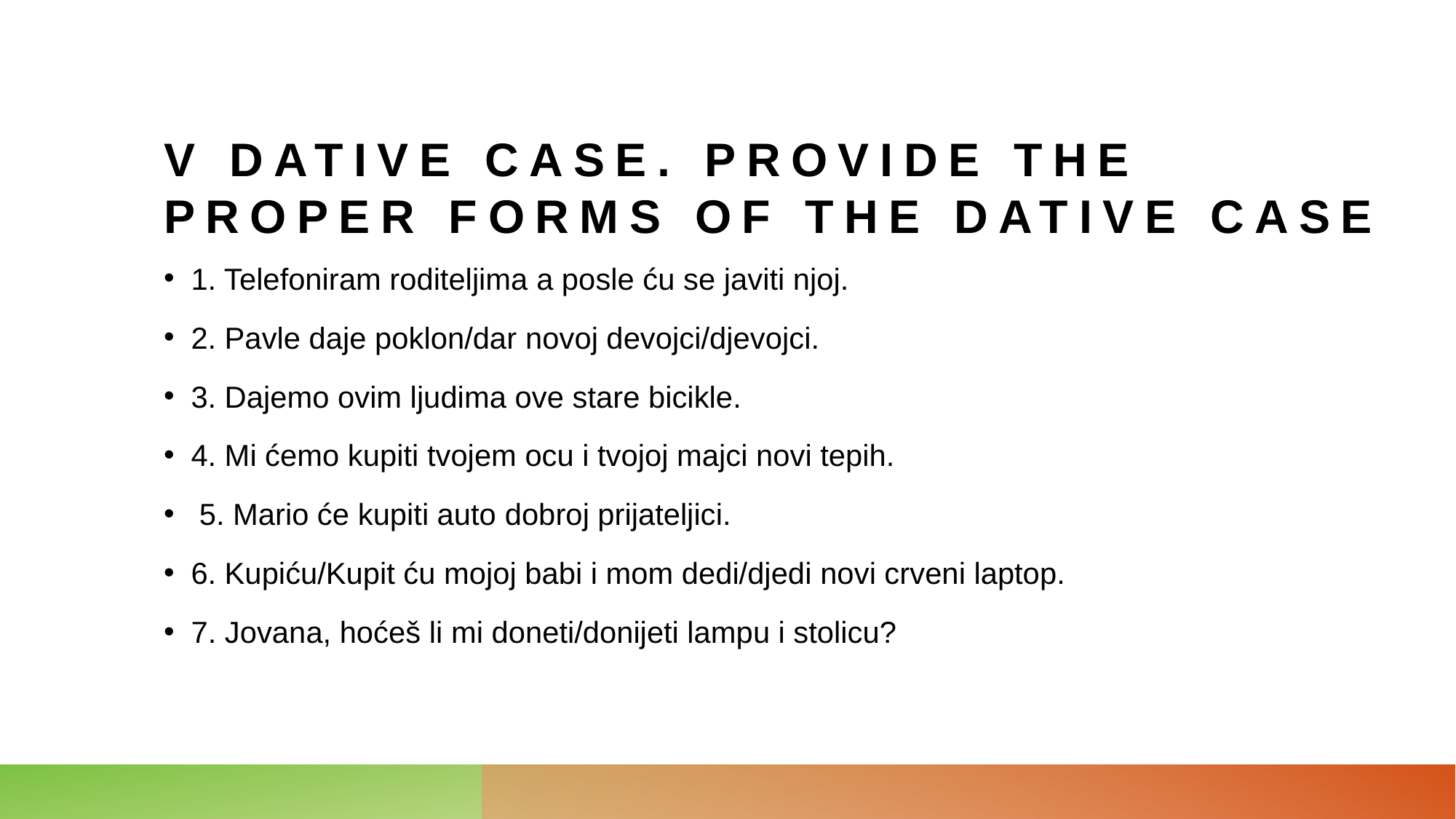

# V Dative case. Provide the proper forms of the dative case
1. Telefoniram roditeljima a posle ću se javiti njoj.
2. Pavle daje poklon/dar novoj devojci/djevojci.
3. Dajemo ovim ljudima ove stare bicikle.
4. Mi ćemo kupiti tvojem ocu i tvojoj majci novi tepih.
 5. Mario će kupiti auto dobroj prijateljici.
6. Kupiću/Kupit ću mojoj babi i mom dedi/djedi novi crveni laptop.
7. Jovana, hoćeš li mi doneti/donijeti lampu i stolicu?